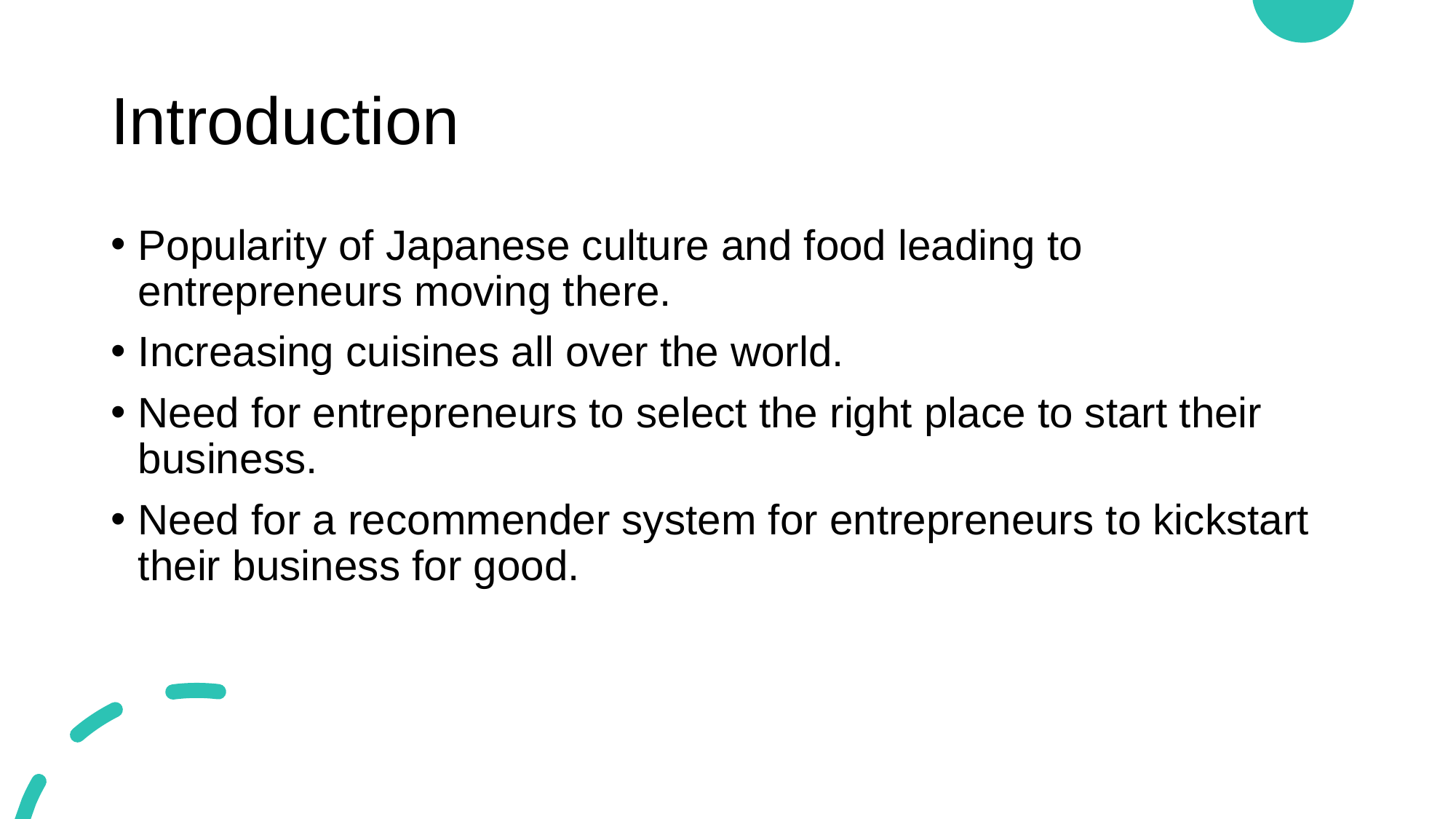

# Introduction
Popularity of Japanese culture and food leading to entrepreneurs moving there.
Increasing cuisines all over the world.
Need for entrepreneurs to select the right place to start their business.
Need for a recommender system for entrepreneurs to kickstart their business for good.